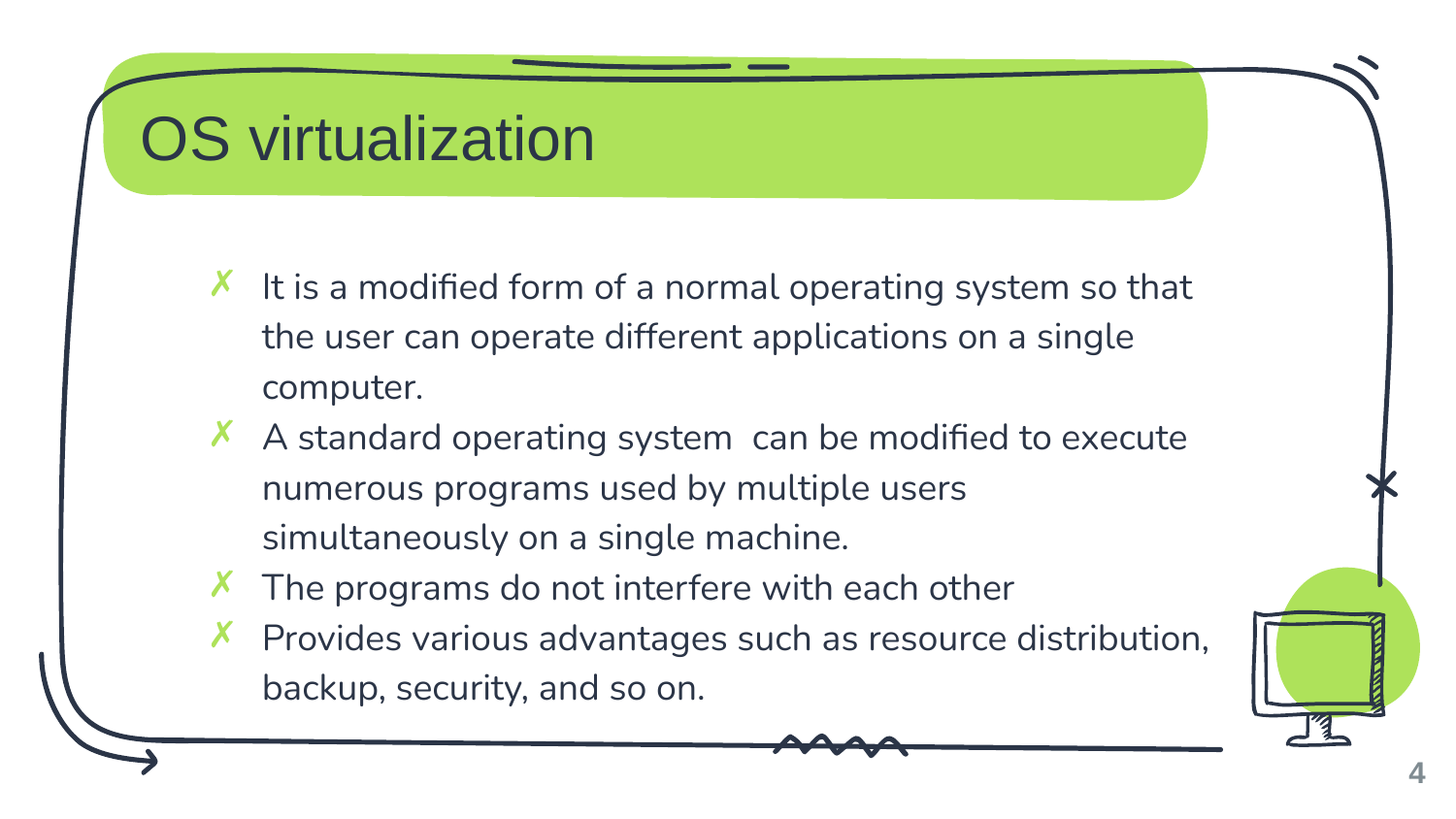

# OS virtualization

It is a modified form of a normal operating system so that the user can operate different applications on a single computer.
A standard operating system  can be modified to execute numerous programs used by multiple users simultaneously on a single machine.
The programs do not interfere with each other
Provides various advantages such as resource distribution, backup, security, and so on.

4